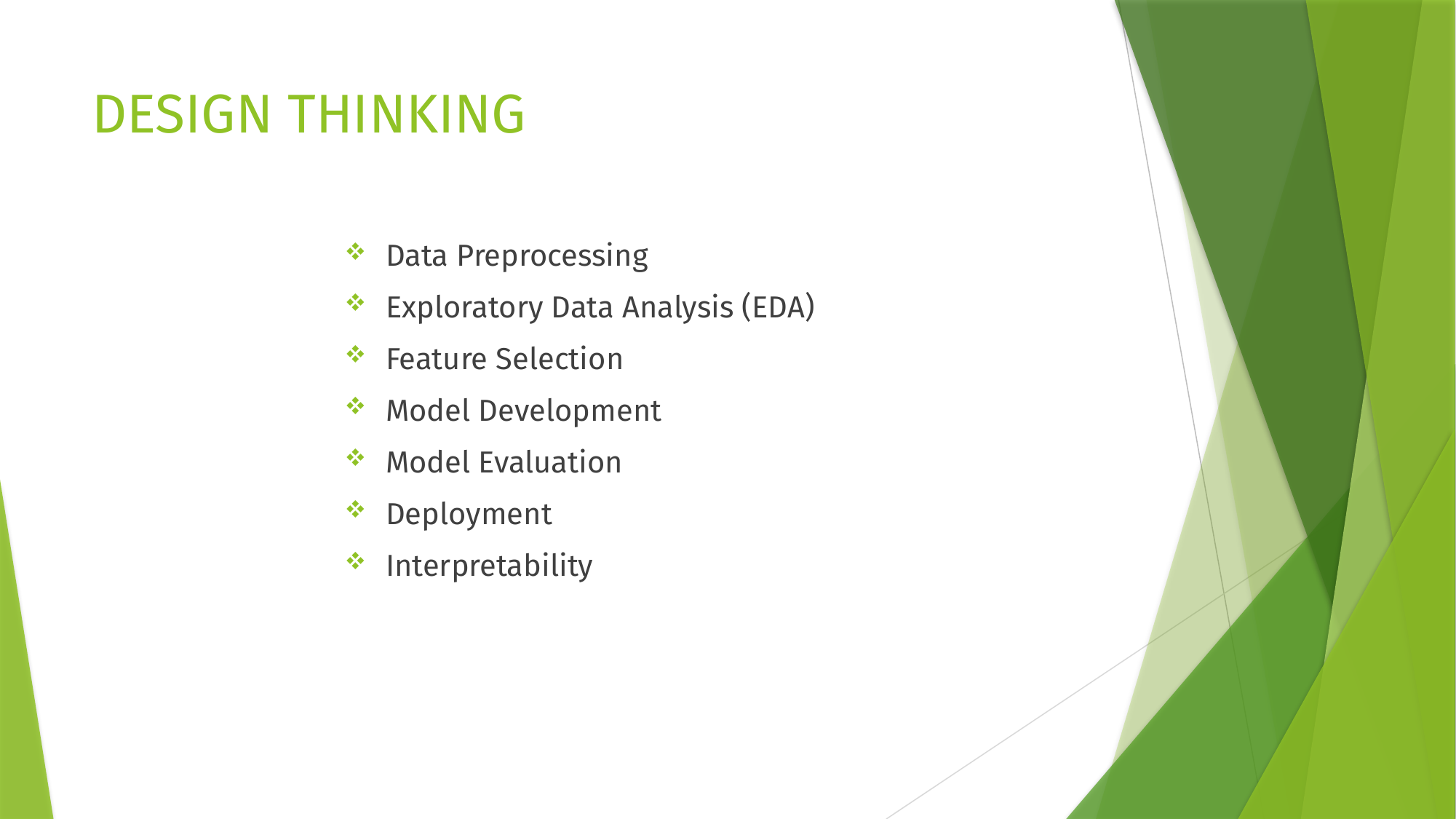

# DESIGN THINKING
Data Preprocessing
Exploratory Data Analysis (EDA)
Feature Selection
Model Development
Model Evaluation
Deployment
Interpretability